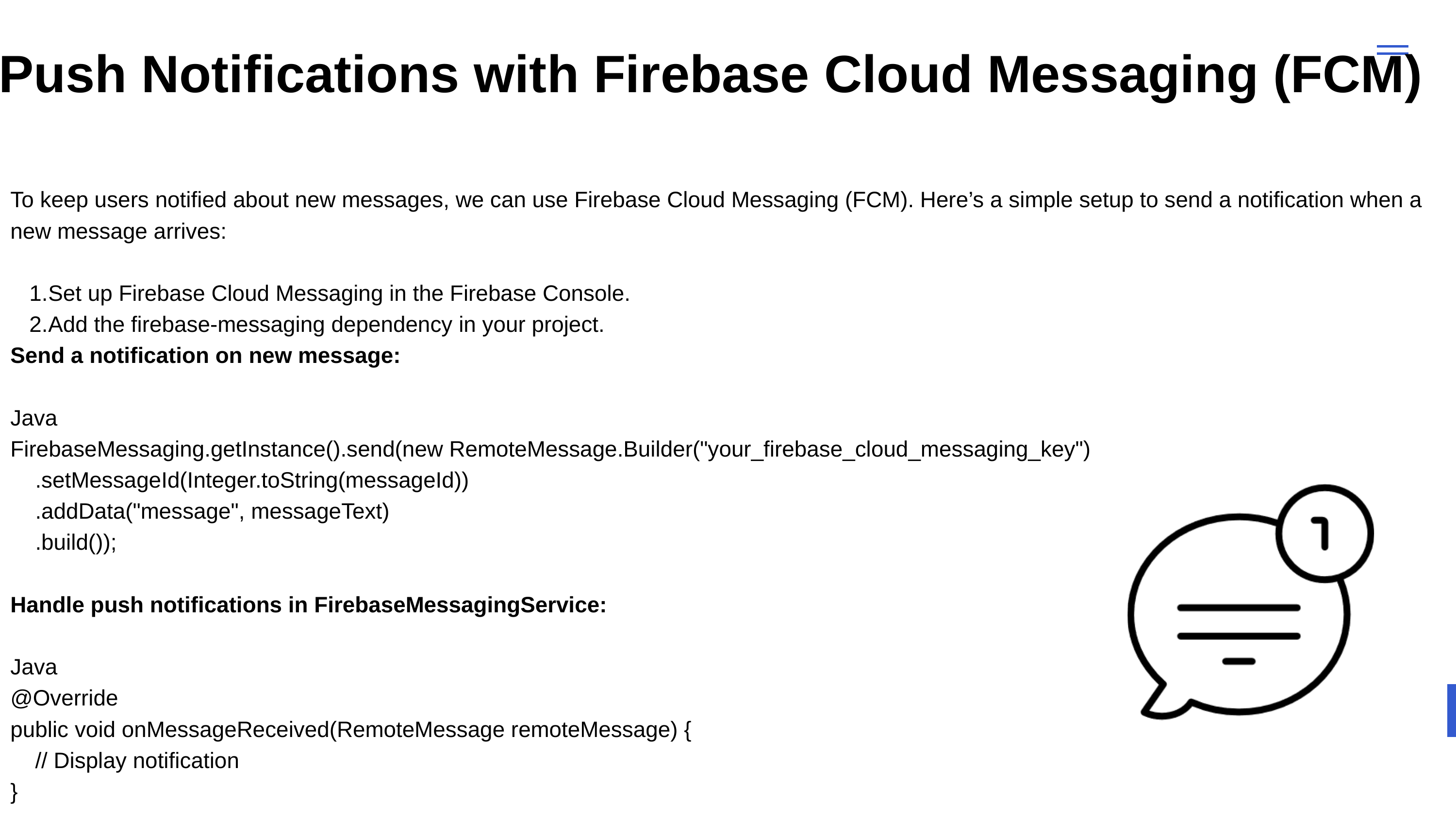

Push Notifications with Firebase Cloud Messaging (FCM)

To keep users notified about new messages, we can use Firebase Cloud Messaging (FCM). Here’s a simple setup to send a notification when a new message arrives:

Set up Firebase Cloud Messaging in the Firebase Console.
Add the firebase-messaging dependency in your project.
Send a notification on new message:

Java
FirebaseMessaging.getInstance().send(new RemoteMessage.Builder("your_firebase_cloud_messaging_key")
    .setMessageId(Integer.toString(messageId))
    .addData("message", messageText)
    .build());

Handle push notifications in FirebaseMessagingService:

Java
@Override
public void onMessageReceived(RemoteMessage remoteMessage) {
    // Display notification
}